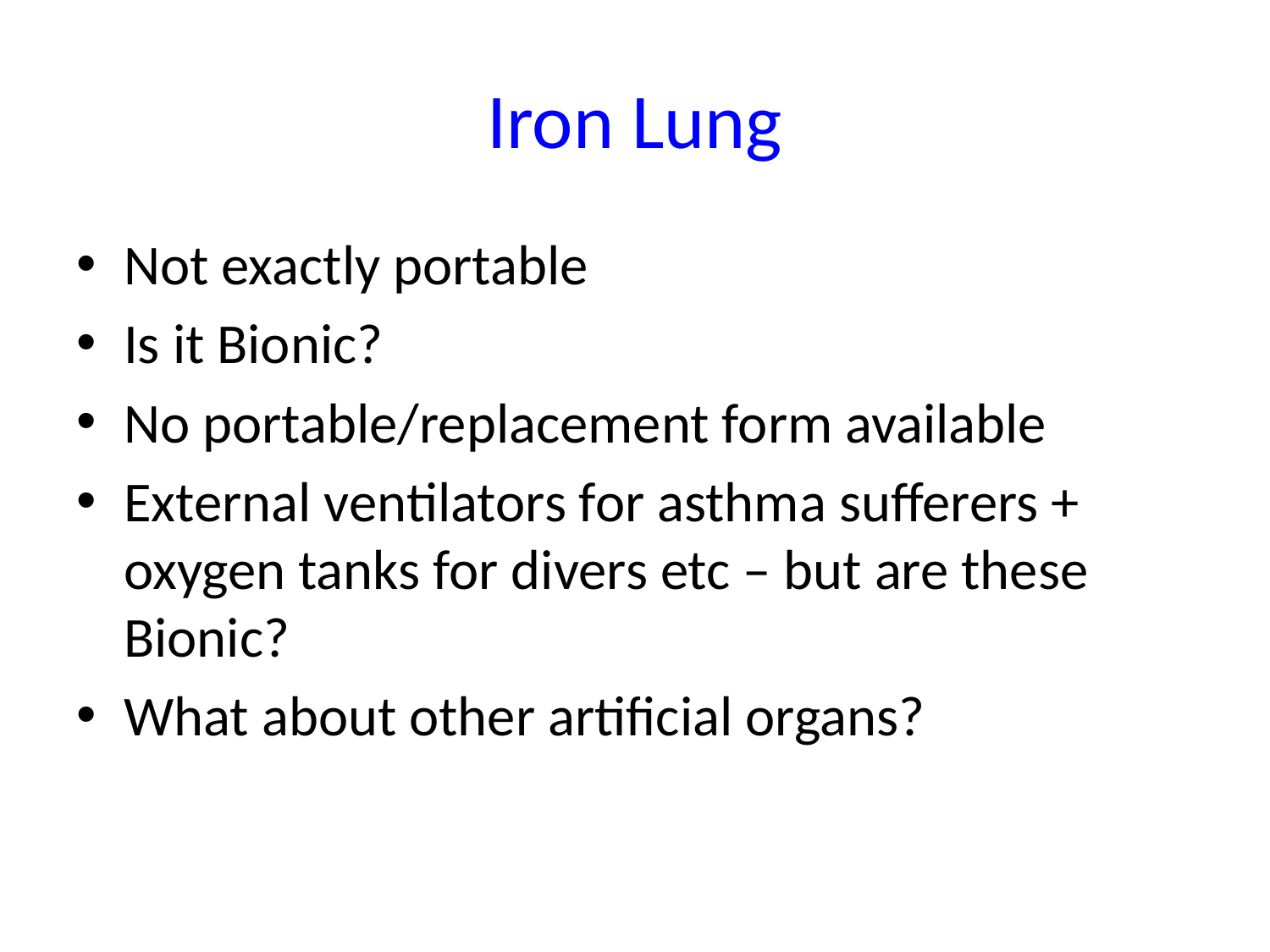

# Iron Lung
Not exactly portable
Is it Bionic?
No portable/replacement form available
External ventilators for asthma sufferers + oxygen tanks for divers etc – but are these Bionic?
What about other artificial organs?